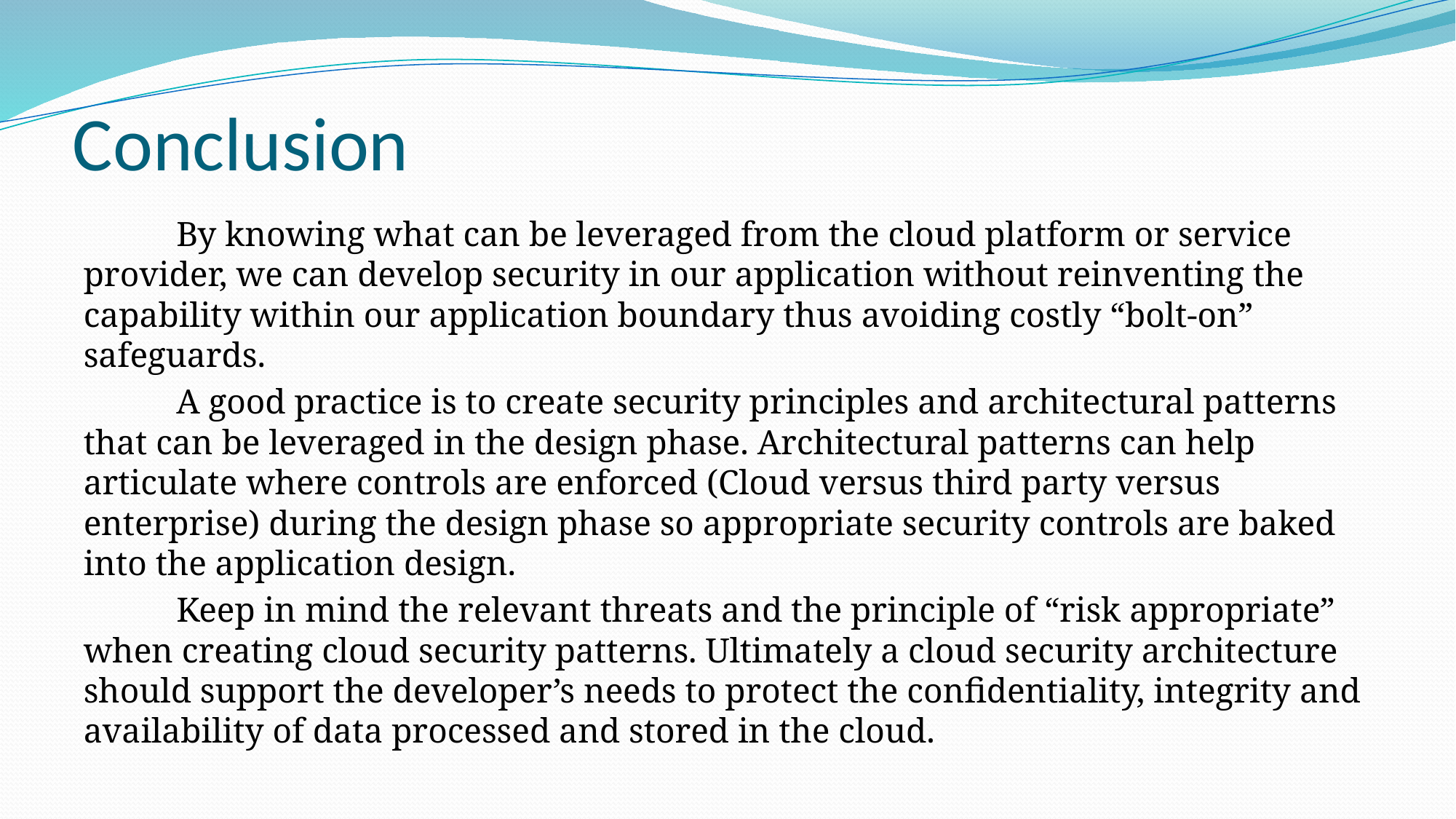

# Conclusion
	By knowing what can be leveraged from the cloud platform or service provider, we can develop security in our application without reinventing the capability within our application boundary thus avoiding costly “bolt-on” safeguards.
	A good practice is to create security principles and architectural patterns that can be leveraged in the design phase. Architectural patterns can help articulate where controls are enforced (Cloud versus third party versus enterprise) during the design phase so appropriate security controls are baked into the application design.
	Keep in mind the relevant threats and the principle of “risk appropriate” when creating cloud security patterns. Ultimately a cloud security architecture should support the developer’s needs to protect the confidentiality, integrity and availability of data processed and stored in the cloud.